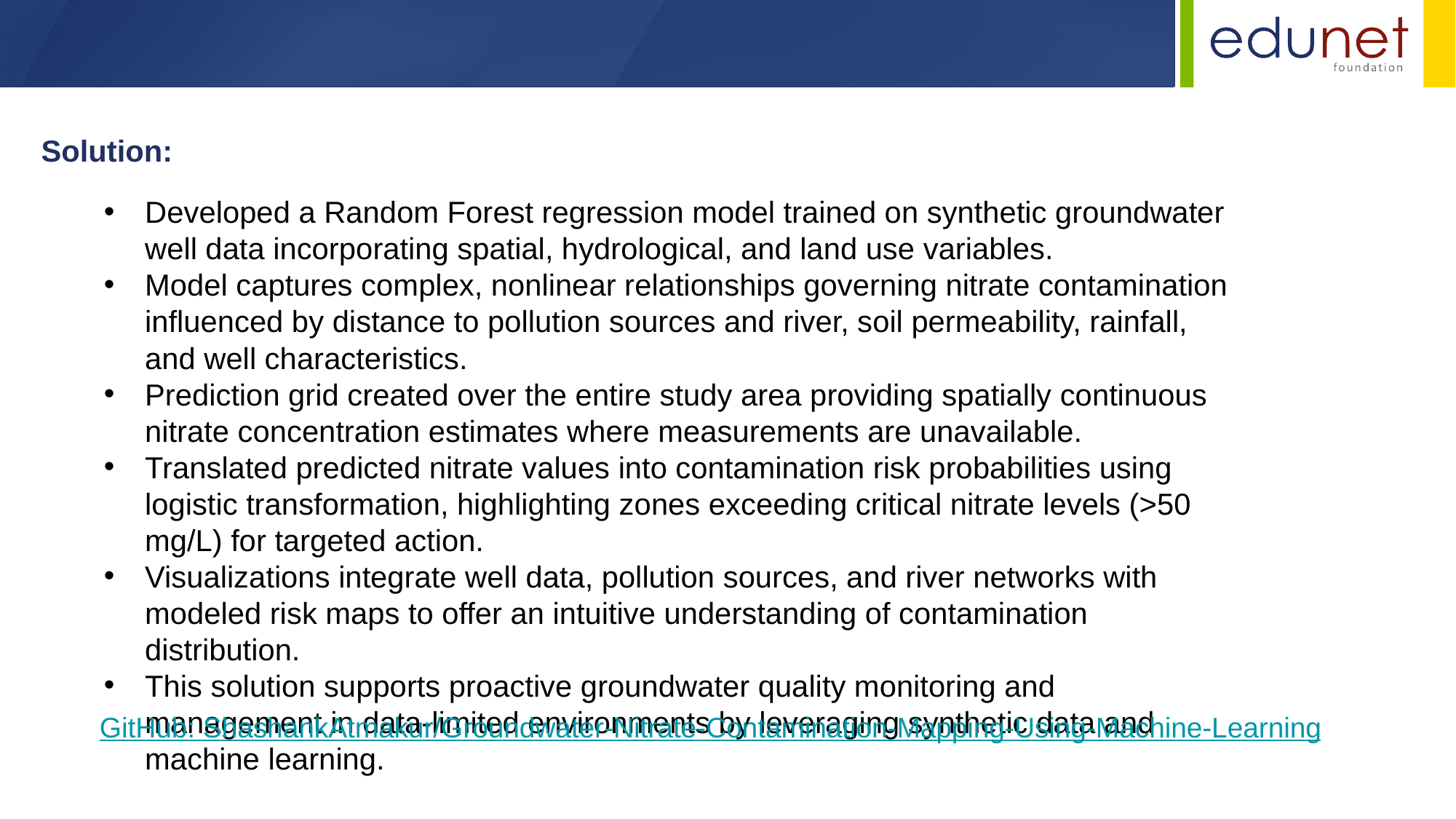

Solution:
Developed a Random Forest regression model trained on synthetic groundwater well data incorporating spatial, hydrological, and land use variables.
Model captures complex, nonlinear relationships governing nitrate contamination influenced by distance to pollution sources and river, soil permeability, rainfall, and well characteristics.
Prediction grid created over the entire study area providing spatially continuous nitrate concentration estimates where measurements are unavailable.
Translated predicted nitrate values into contamination risk probabilities using logistic transformation, highlighting zones exceeding critical nitrate levels (>50 mg/L) for targeted action.
Visualizations integrate well data, pollution sources, and river networks with modeled risk maps to offer an intuitive understanding of contamination distribution.
This solution supports proactive groundwater quality monitoring and management in data-limited environments by leveraging synthetic data and machine learning.
GitHub: ShashankAtmakur/Groundwater-Nitrate-Contamination-Mapping-Using-Machine-Learning